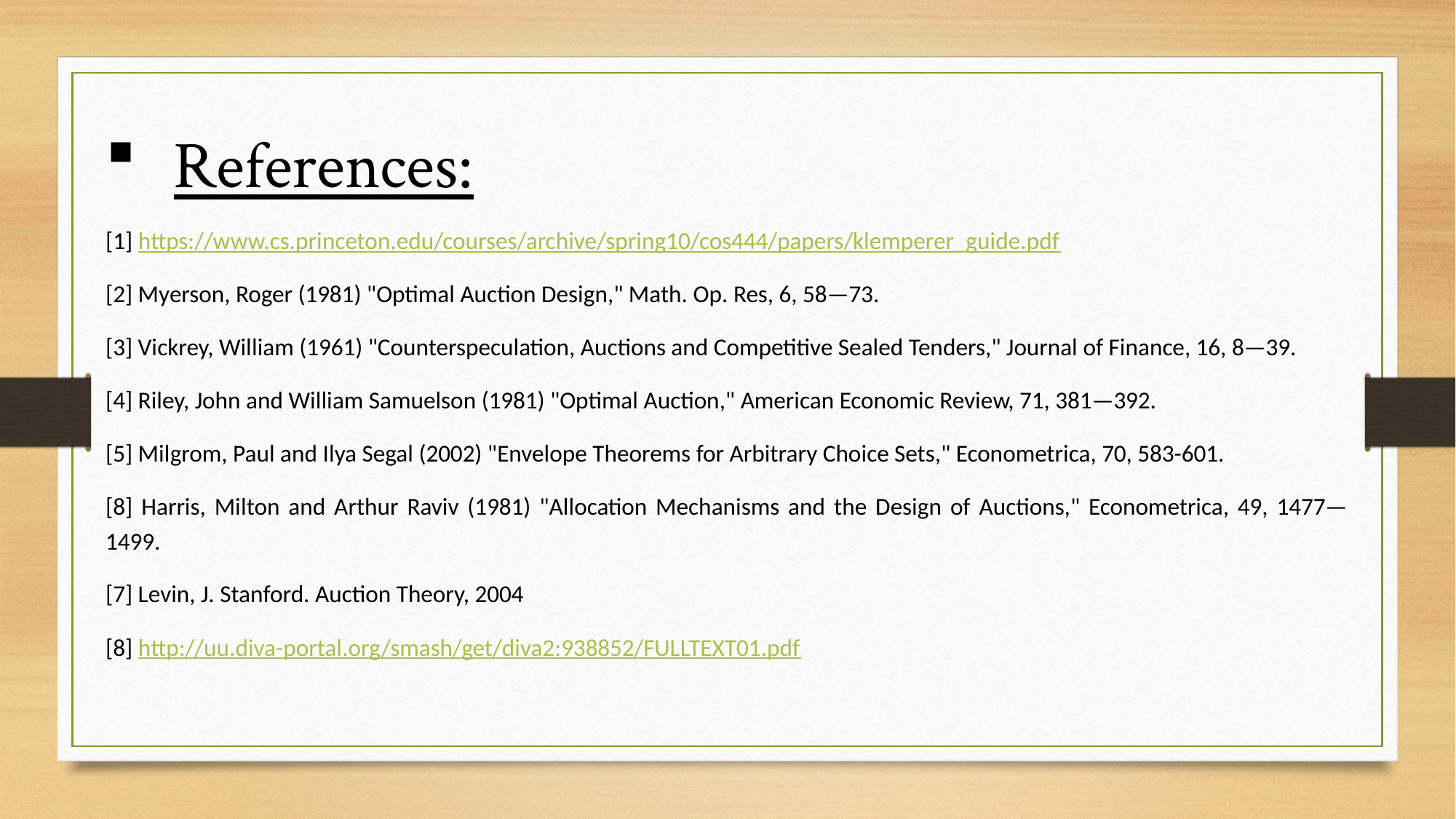

References:
[1] https://www.cs.princeton.edu/courses/archive/spring10/cos444/papers/klemperer_guide.pdf
[2] Myerson, Roger (1981) "Optimal Auction Design," Math. Op. Res, 6, 58—73.
[3] Vickrey, William (1961) "Counterspeculation, Auctions and Competitive Sealed Tenders," Journal of Finance, 16, 8—39.
[4] Riley, John and William Samuelson (1981) "Optimal Auction," American Economic Review, 71, 381—392.
[5] Milgrom, Paul and Ilya Segal (2002) "Envelope Theorems for Arbitrary Choice Sets," Econometrica, 70, 583-601.
[8] Harris, Milton and Arthur Raviv (1981) "Allocation Mechanisms and the Design of Auctions," Econometrica, 49, 1477—1499.
[7] Levin, J. Stanford. Auction Theory, 2004
[8] http://uu.diva-portal.org/smash/get/diva2:938852/FULLTEXT01.pdf